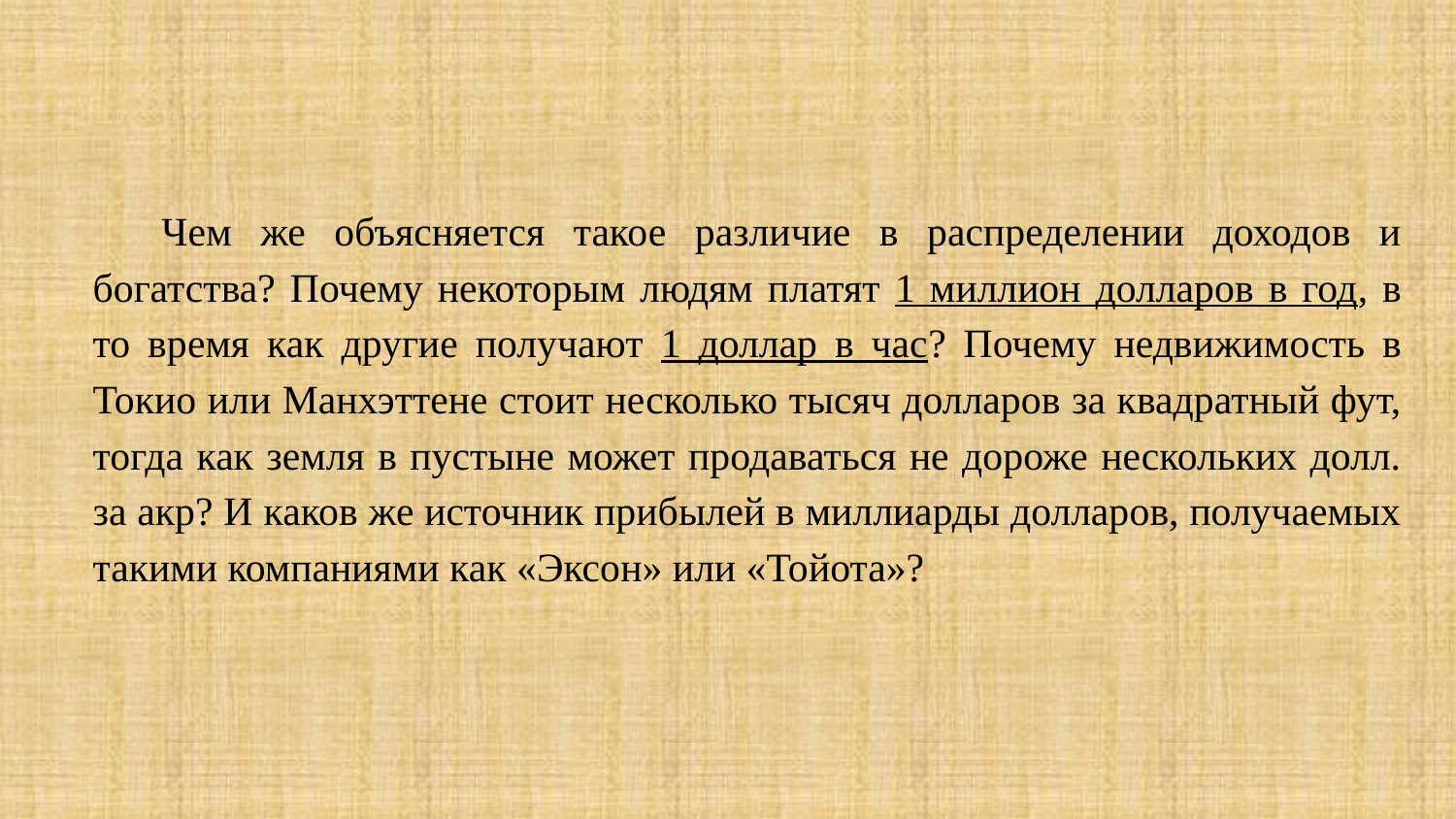

Чем же объясняется такое различие в распределении доходов и богатства? Почему некоторым людям платят 1 миллион долларов в год, в то время как другие получают 1 доллар в час? Почему недвижимость в Токио или Манхэттене стоит несколько тысяч долларов за квадратный фут, тогда как земля в пустыне может продаваться не дороже нескольких долл. за акр? И каков же источник прибылей в миллиарды долларов, получаемых такими компаниями как «Эксон» или «Тойота»?